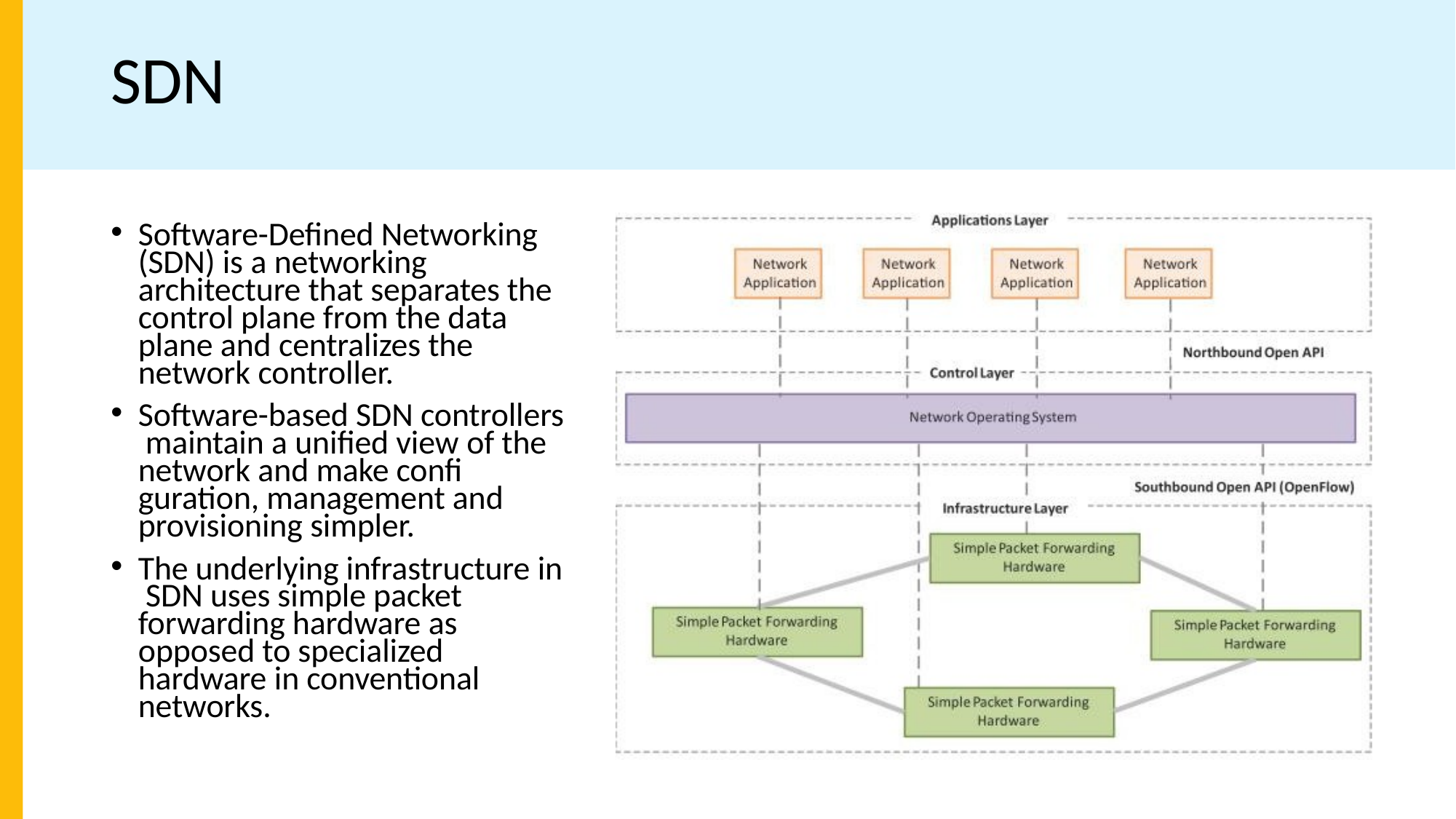

# SDN
Software-Deﬁned Networking  (SDN) is a networking  architecture that separates the  control plane from the data  plane and centralizes the  network controller.
Software-based SDN controllers  maintain a uniﬁed view of the  network and make conﬁ  guration, management and  provisioning simpler.
The underlying infrastructure in  SDN uses simple packet  forwarding hardware as  opposed to specialized  hardware in conventional  networks.